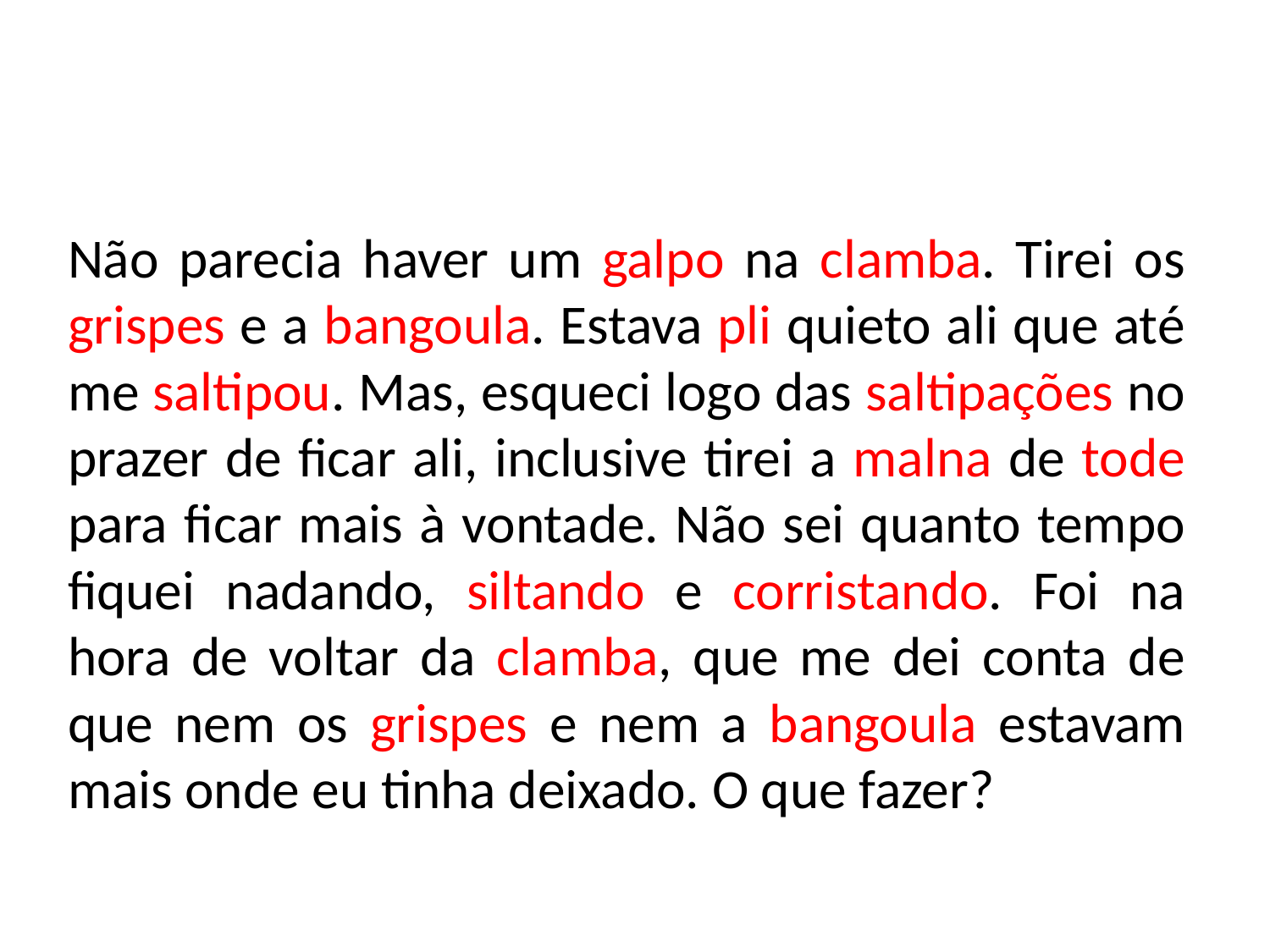

#
Não parecia haver um galpo na clamba. Tirei os grispes e a bangoula. Estava pli quieto ali que até me saltipou. Mas, esqueci logo das saltipações no prazer de ficar ali, inclusive tirei a malna de tode para ficar mais à vontade. Não sei quanto tempo fiquei nadando, siltando e corristando. Foi na hora de voltar da clamba, que me dei conta de que nem os grispes e nem a bangoula estavam mais onde eu tinha deixado. O que fazer?